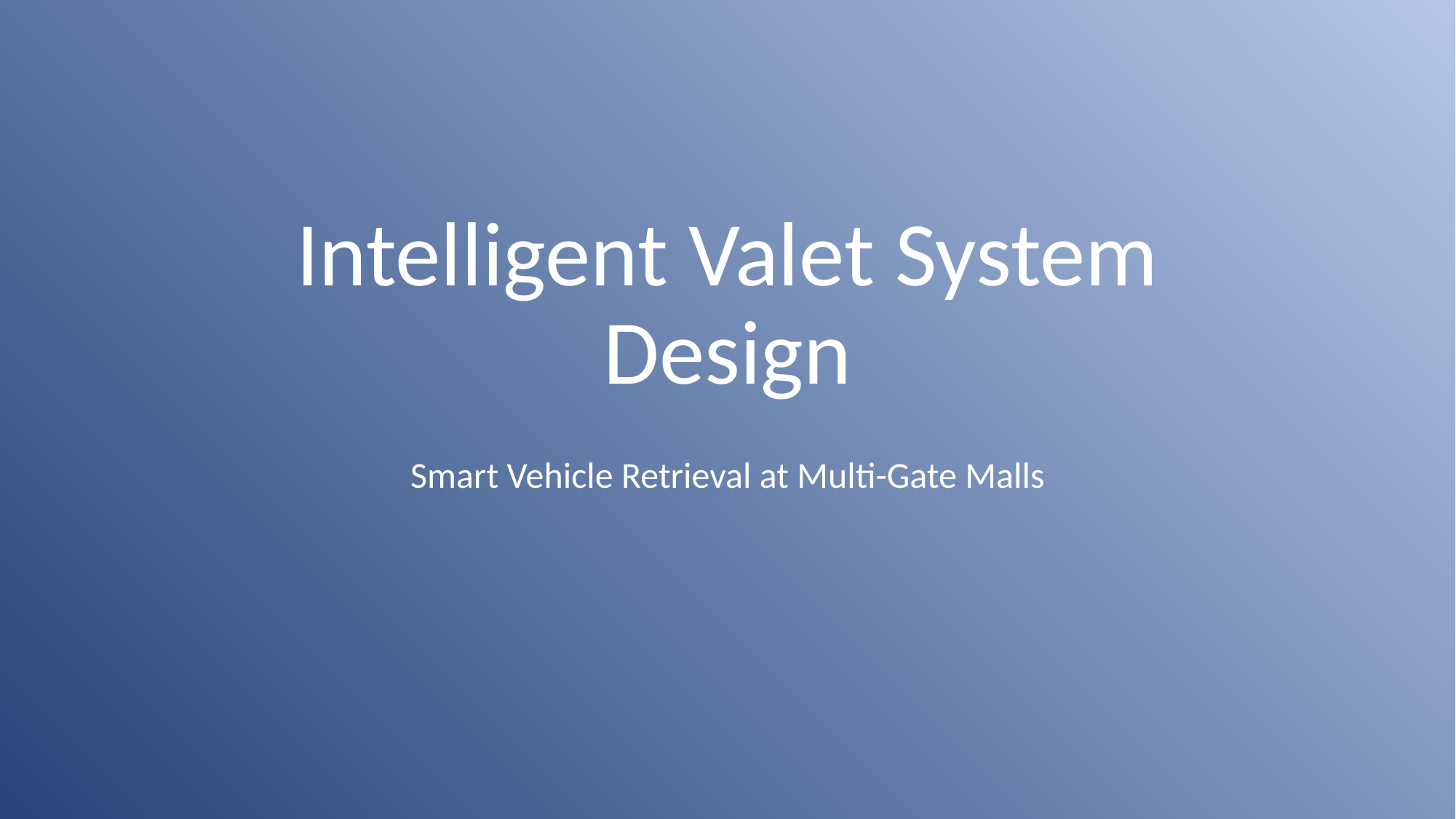

# Intelligent Valet System Design
Smart Vehicle Retrieval at Multi-Gate Malls